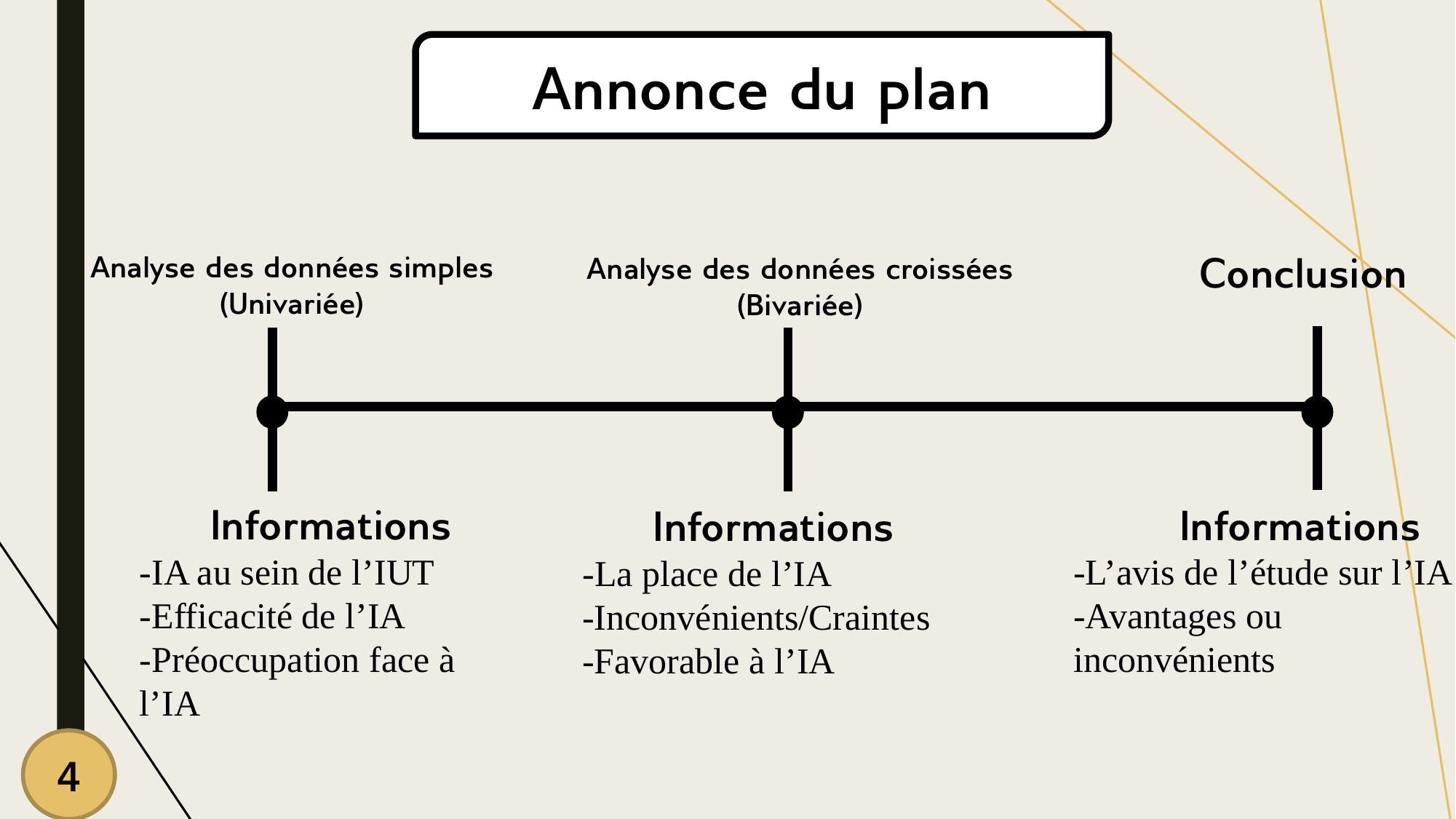

Annonce du plan
Conclusion
Analyse des données simples
(Univariée)
Analyse des données croissées
(Bivariée)

         Informations
-L’avis de l’étude sur l’IA
-Avantages ou inconvénients

      Informations
-La place de l’IA
-Inconvénients/Craintes
-Favorable à l’IA

      Informations
-IA au sein de l’IUT
-Efficacité de l’IA
-Préoccupation face à l’IA

4